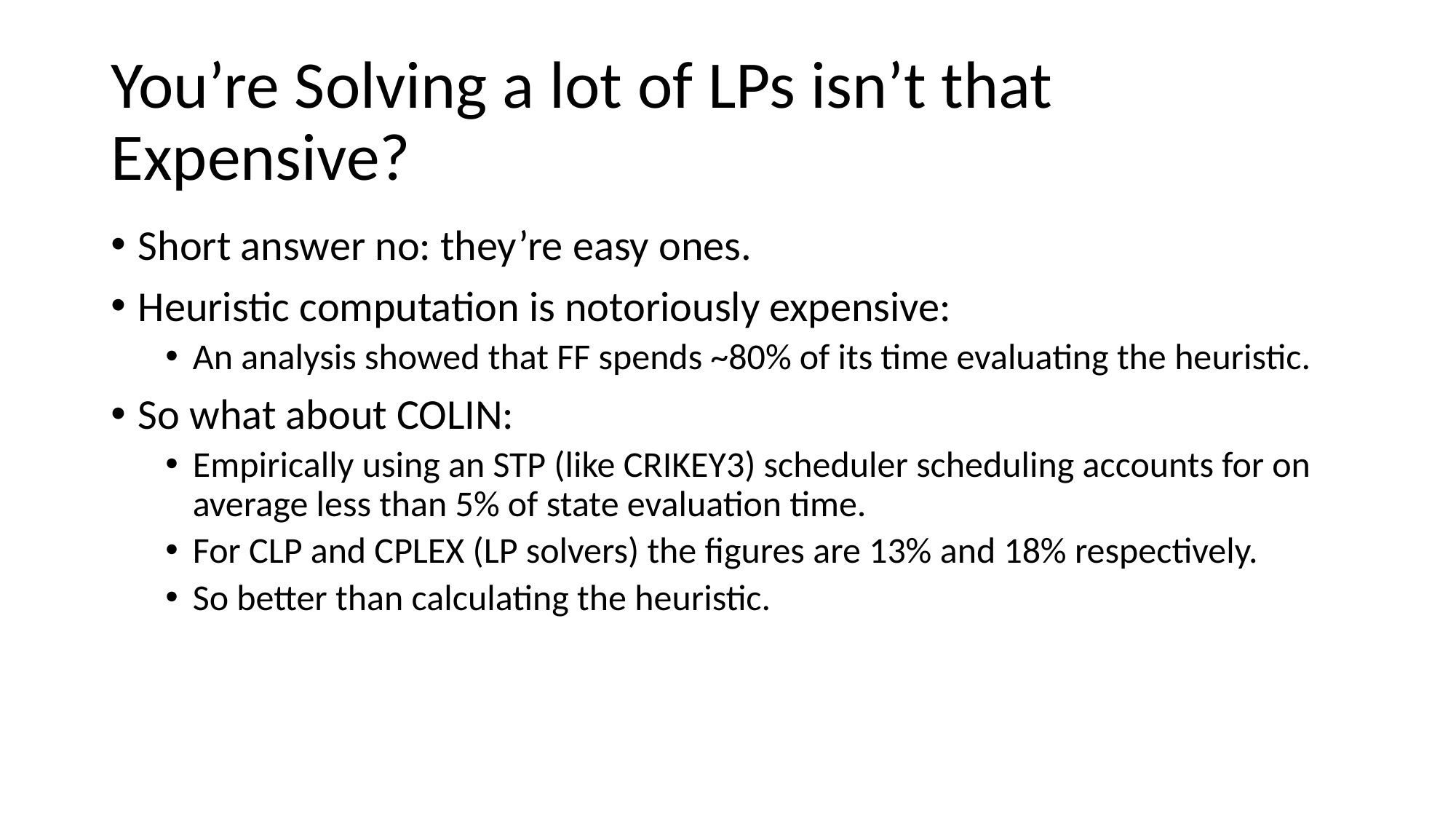

# You’re Solving a lot of LPs isn’t that Expensive?
Short answer no: they’re easy ones.
Heuristic computation is notoriously expensive:
An analysis showed that FF spends ~80% of its time evaluating the heuristic.
So what about COLIN:
Empirically using an STP (like CRIKEY3) scheduler scheduling accounts for on average less than 5% of state evaluation time.
For CLP and CPLEX (LP solvers) the figures are 13% and 18% respectively.
So better than calculating the heuristic.